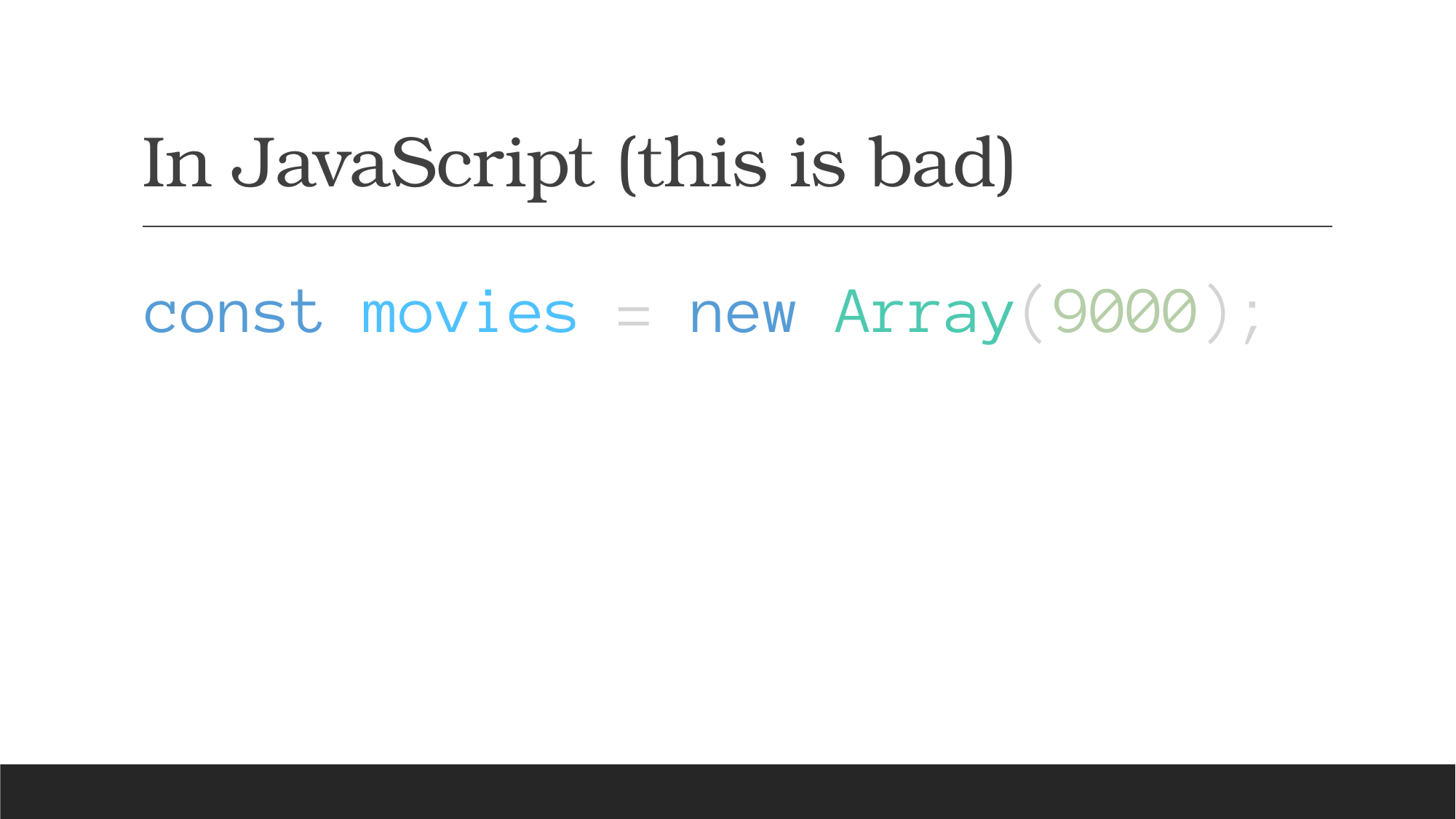

# In JavaScript (this is bad)
const movies = new Array(9000);